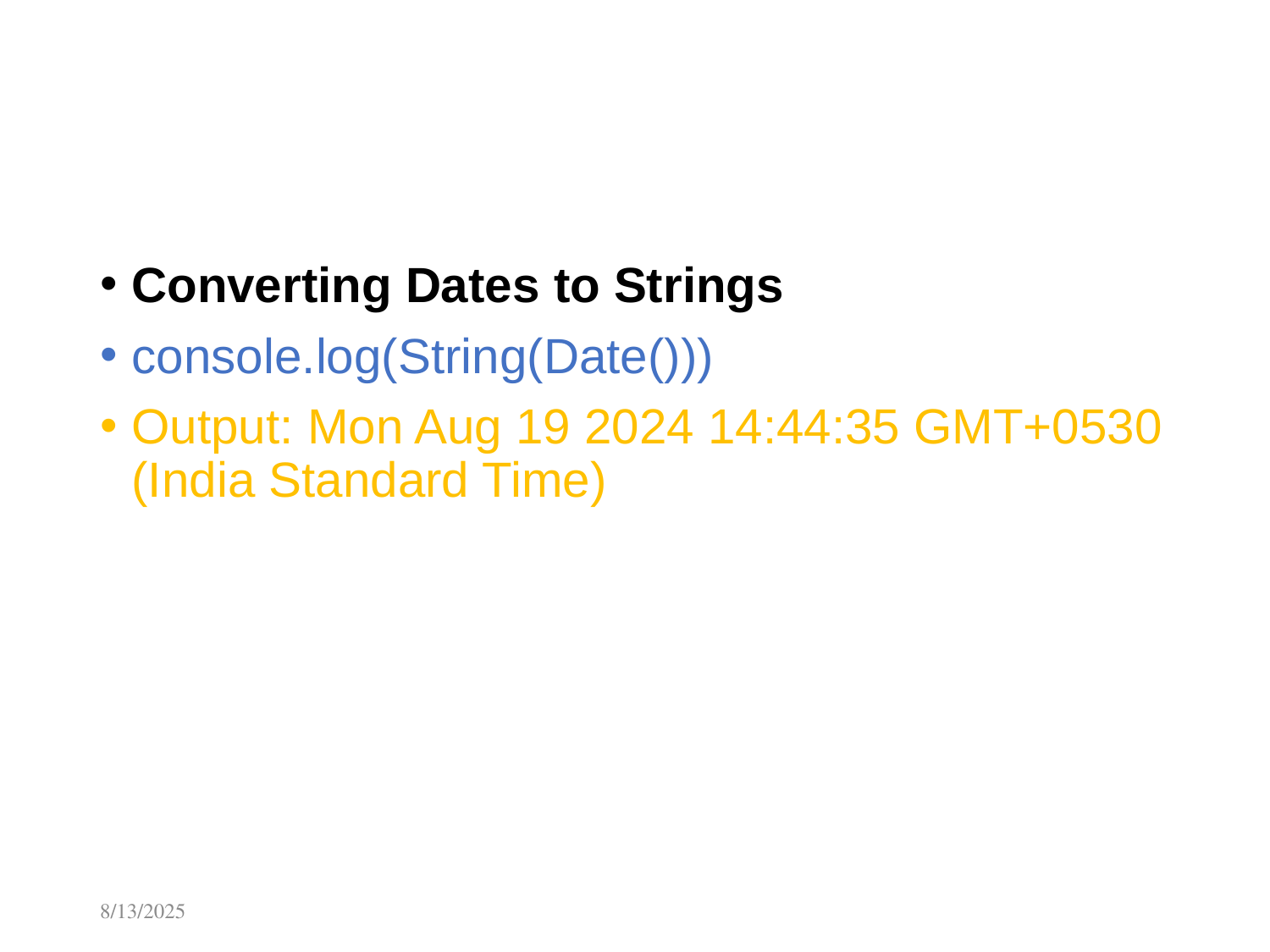

#
Converting Dates to Strings
console.log(String(Date()))
Output: Mon Aug 19 2024 14:44:35 GMT+0530 (India Standard Time)
8/13/2025